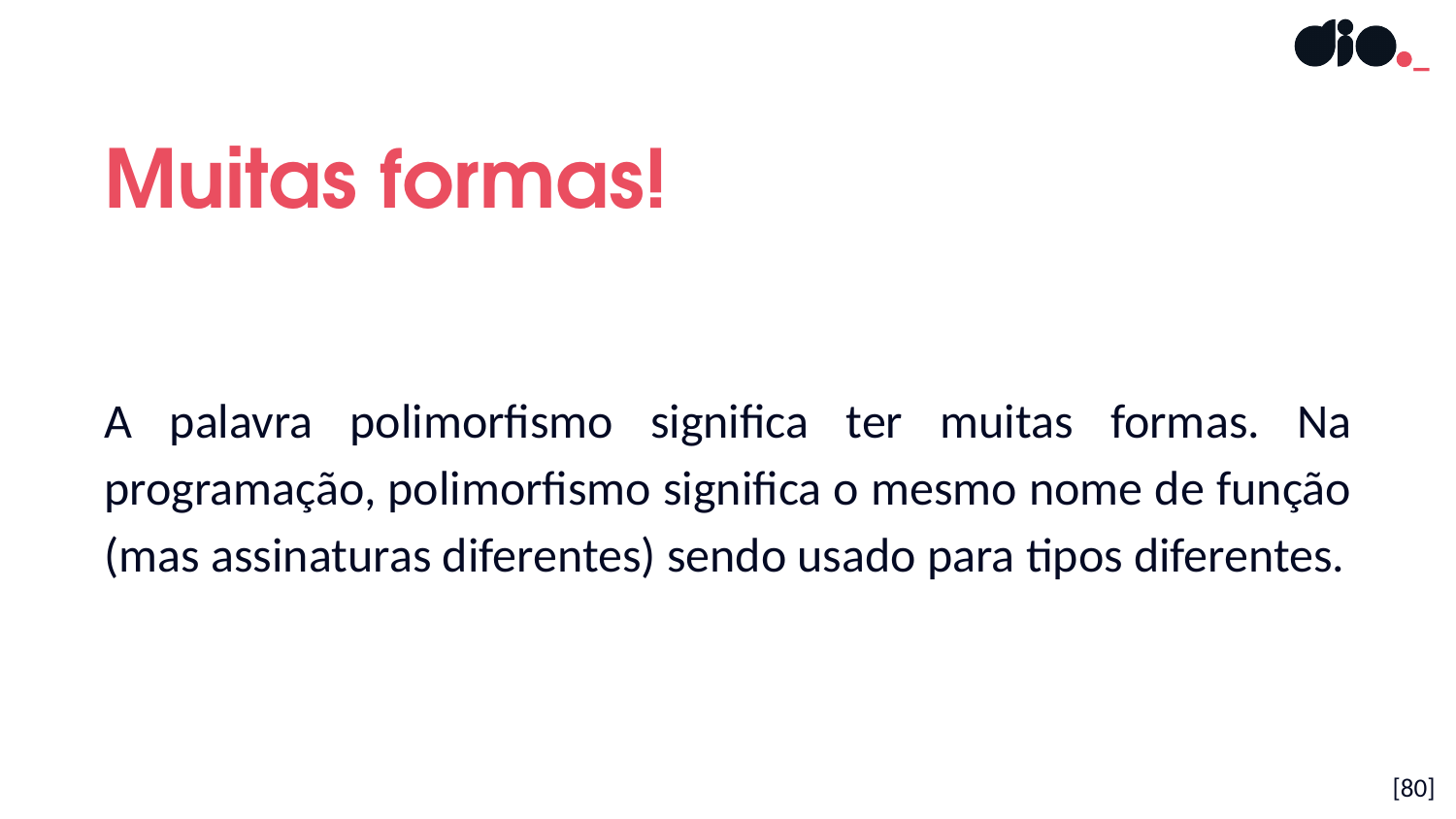

Muitas formas!
A palavra polimorfismo significa ter muitas formas. Na programação, polimorfismo significa o mesmo nome de função (mas assinaturas diferentes) sendo usado para tipos diferentes.
[80]